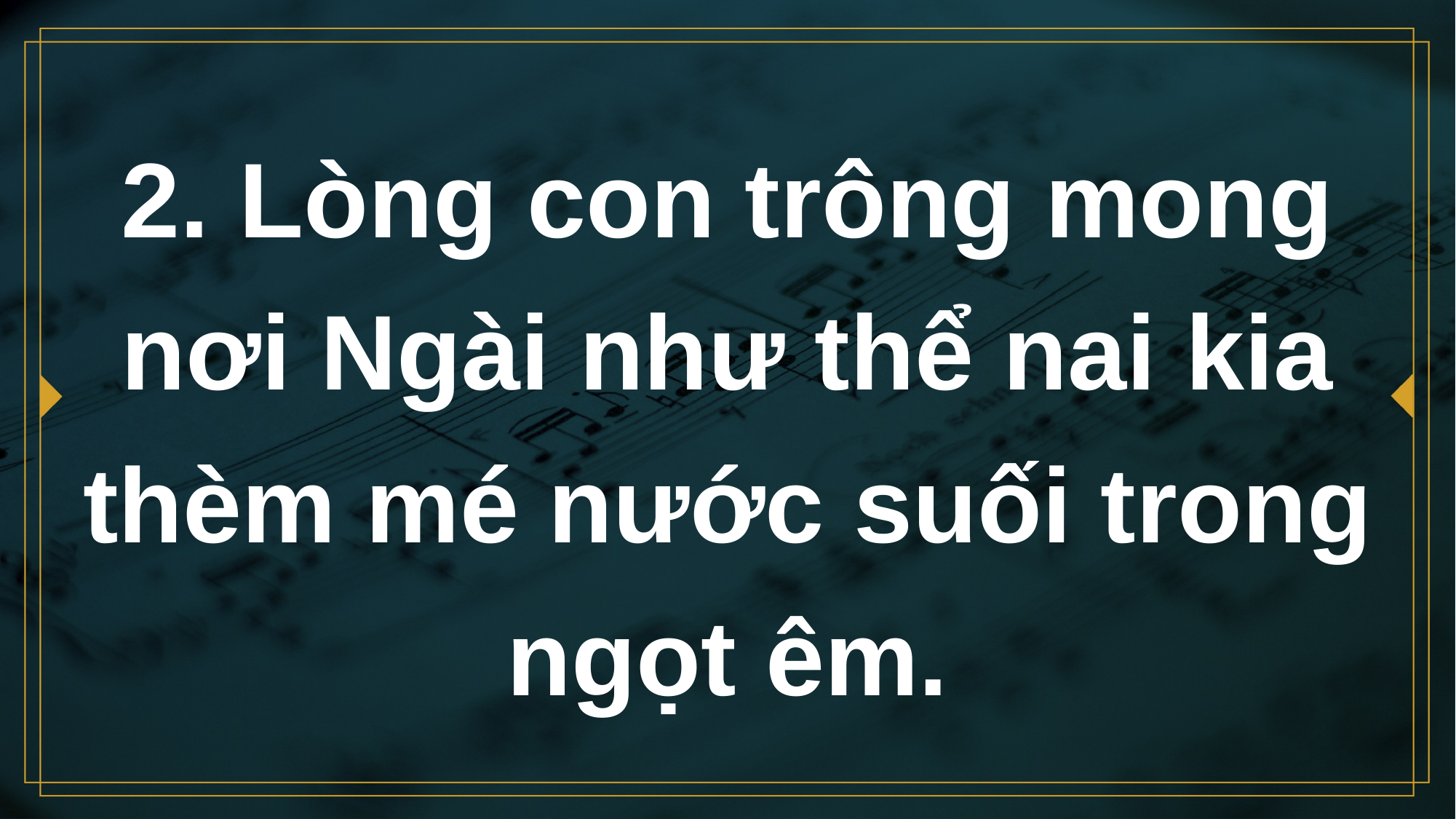

# 2. Lòng con trông mong nơi Ngài như thể nai kia thèm mé nước suối trong ngọt êm.